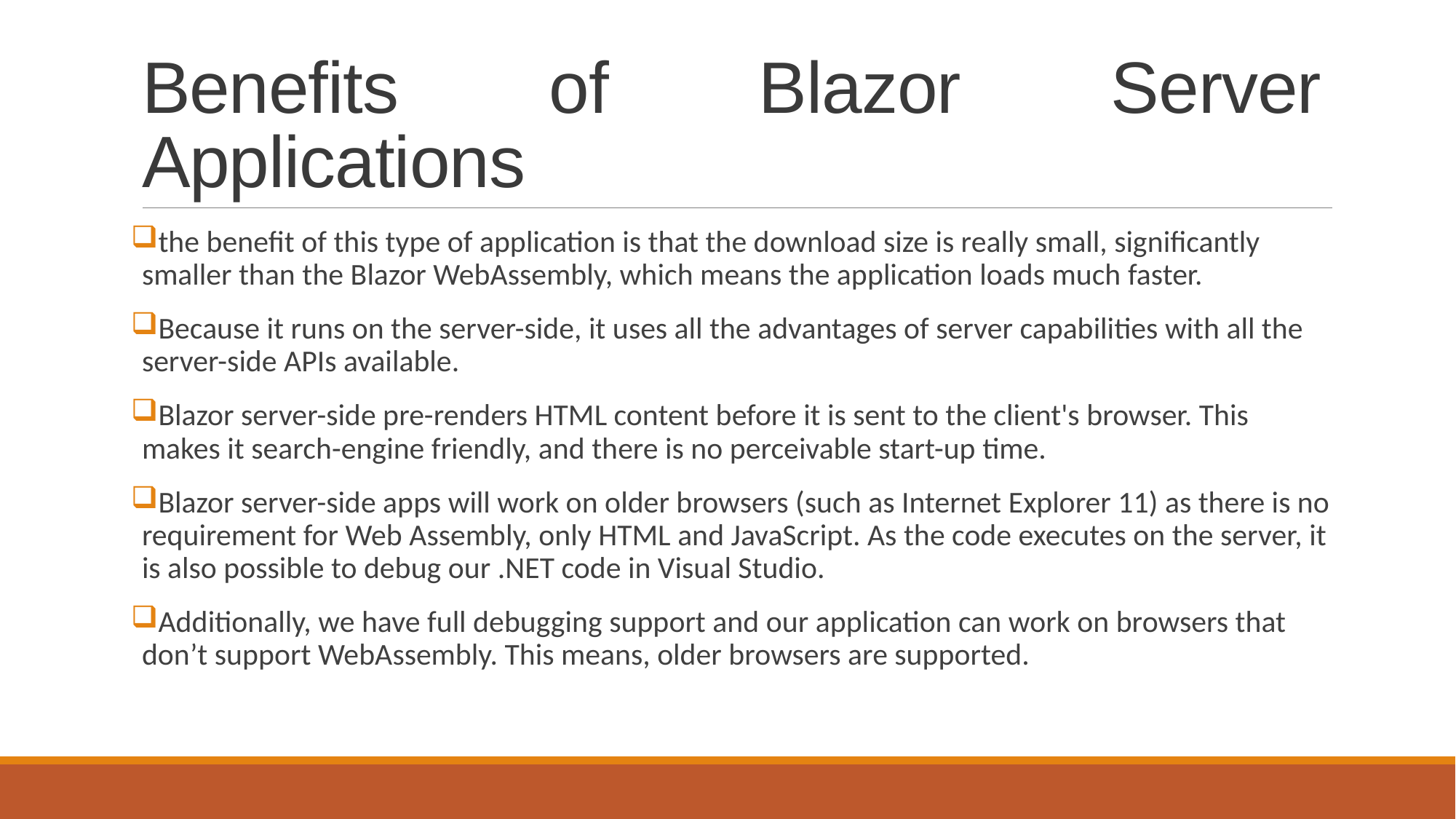

# Benefits of Blazor Server Applications
the benefit of this type of application is that the download size is really small, significantly smaller than the Blazor WebAssembly, which means the application loads much faster.
Because it runs on the server-side, it uses all the advantages of server capabilities with all the server-side APIs available.
Blazor server-side pre-renders HTML content before it is sent to the client's browser. This makes it search-engine friendly, and there is no perceivable start-up time.
Blazor server-side apps will work on older browsers (such as Internet Explorer 11) as there is no requirement for Web Assembly, only HTML and JavaScript. As the code executes on the server, it is also possible to debug our .NET code in Visual Studio.
Additionally, we have full debugging support and our application can work on browsers that don’t support WebAssembly. This means, older browsers are supported.